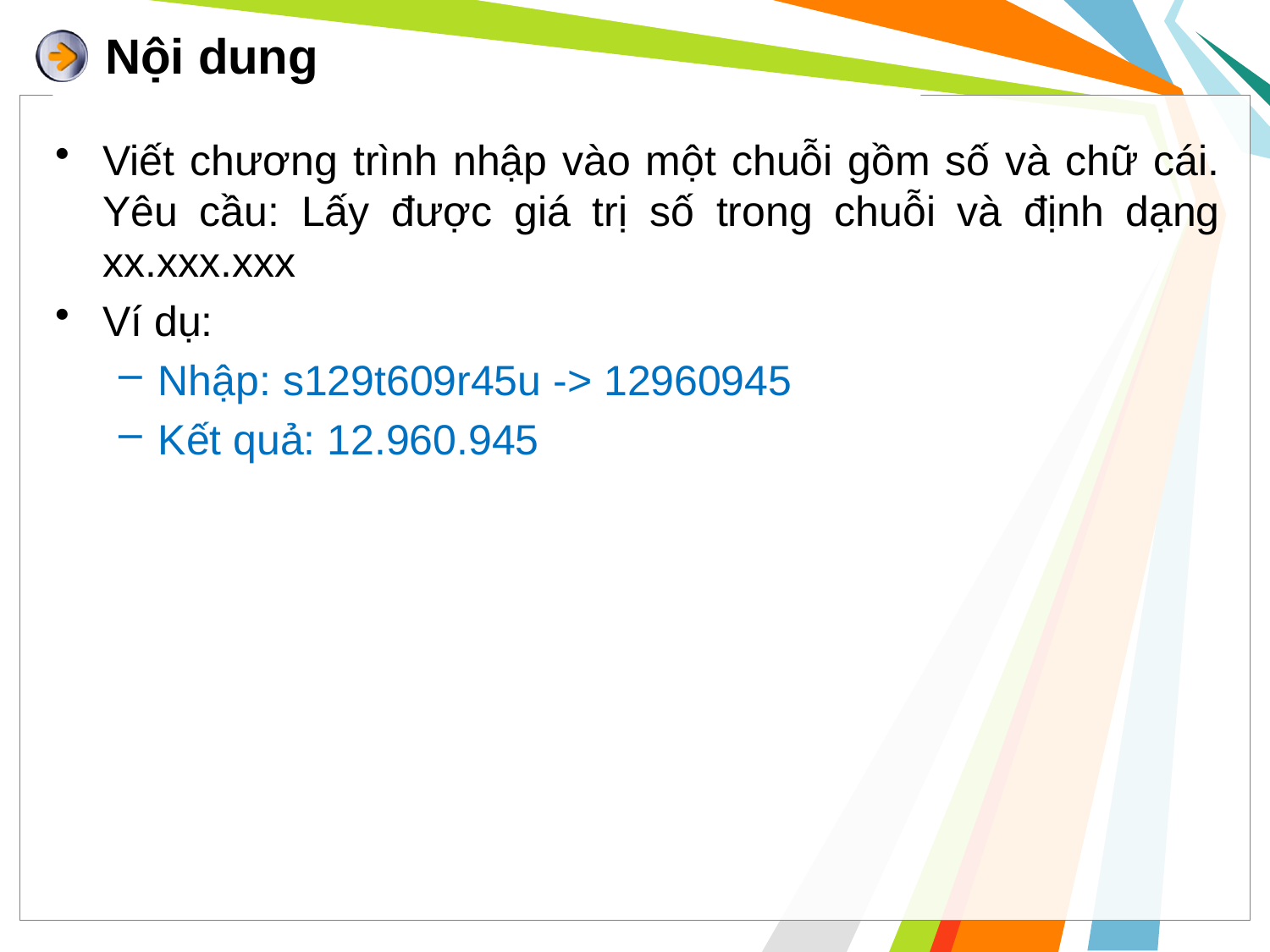

# Nội dung
Viết chương trình nhập vào một chuỗi gồm số và chữ cái. Yêu cầu: Lấy được giá trị số trong chuỗi và định dạng xx.xxx.xxx
Ví dụ:
Nhập: s129t609r45u -> 12960945
Kết quả: 12.960.945